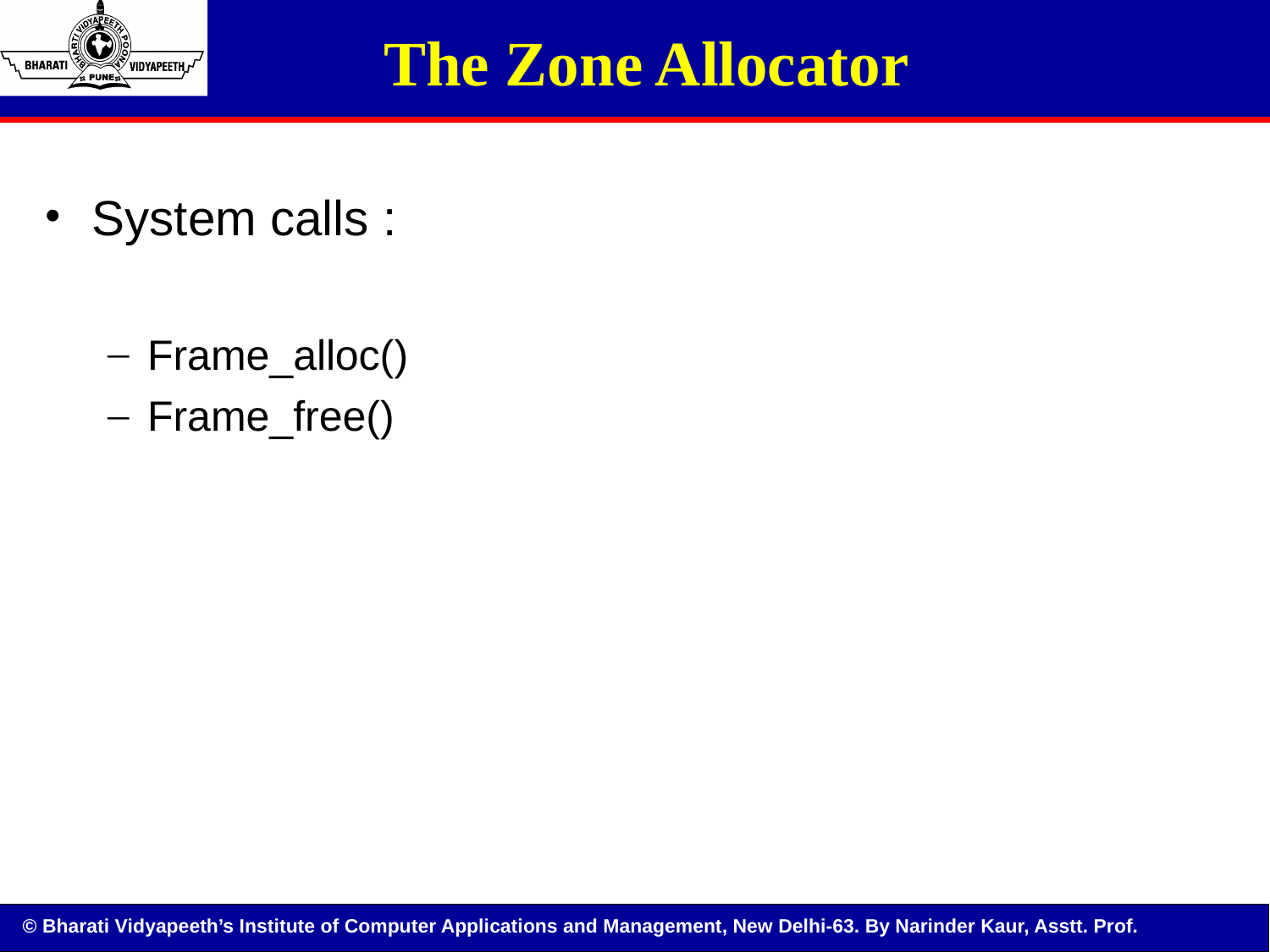

The Zone Allocator
#
System calls :

Frame_alloc()
Frame_free()